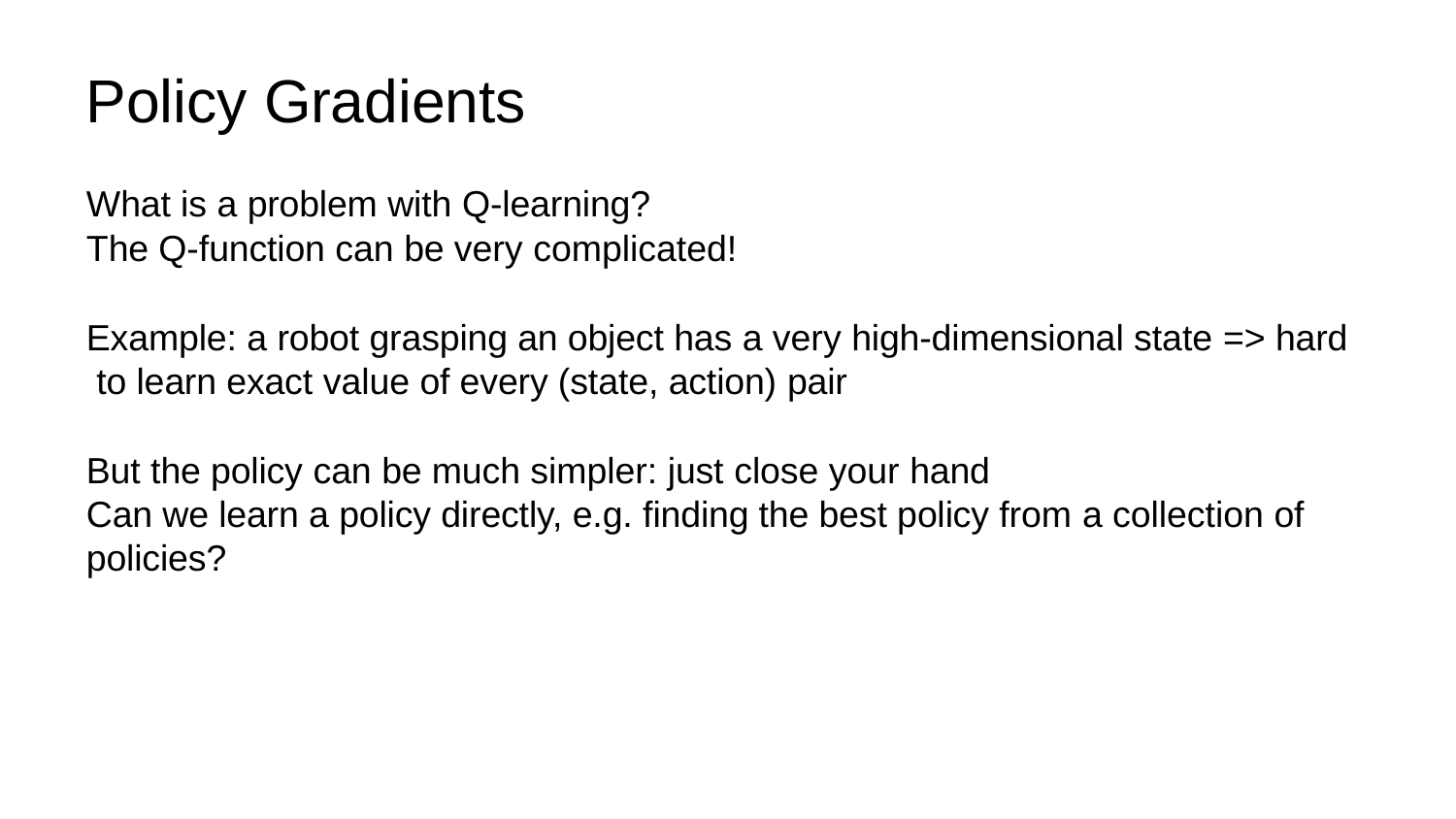

# Policy Gradients
What is a problem with Q-learning?
The Q-function can be very complicated!

Example: a robot grasping an object has a very high-dimensional state => hard  to learn exact value of every (state, action) pair

But the policy can be much simpler: just close your hand
Can we learn a policy directly, e.g. finding the best policy from a collection of  policies?
Lecture 14 - 63
May 23, 2017
Fei-Fei Li & Justin Johnson & Serena Yeung